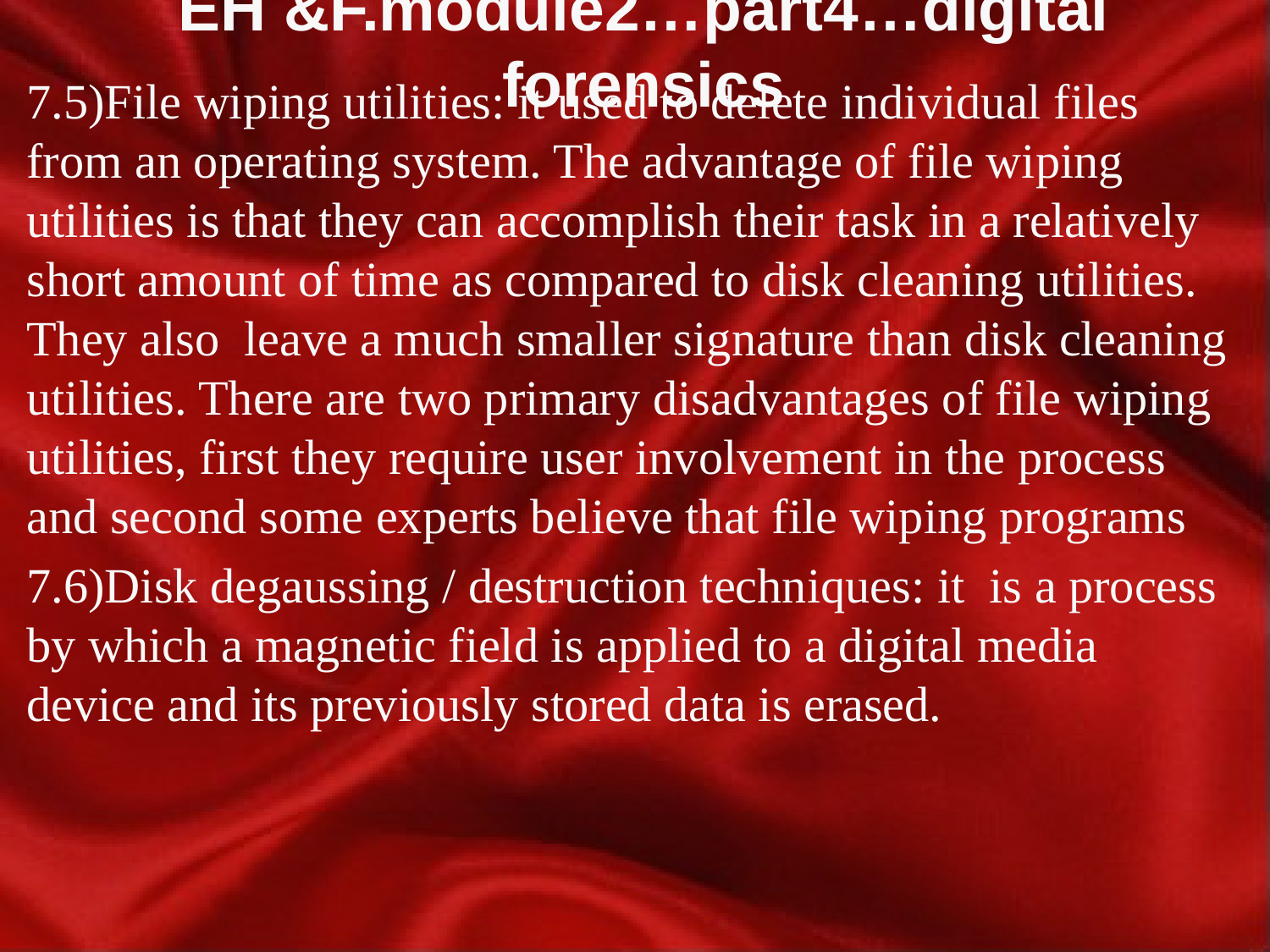

# EH &F.module2…part4…digital forensics
7.5)File wiping utilities: it used to delete individual files from an operating system. The advantage of file wiping utilities is that they can accomplish their task in a relatively short amount of time as compared to disk cleaning utilities. They also  leave a much smaller signature than disk cleaning utilities. There are two primary disadvantages of file wiping utilities, first they require user involvement in the process and second some experts believe that file wiping programs
7.6)Disk degaussing / destruction techniques: it  is a process by which a magnetic field is applied to a digital media device and its previously stored data is erased.